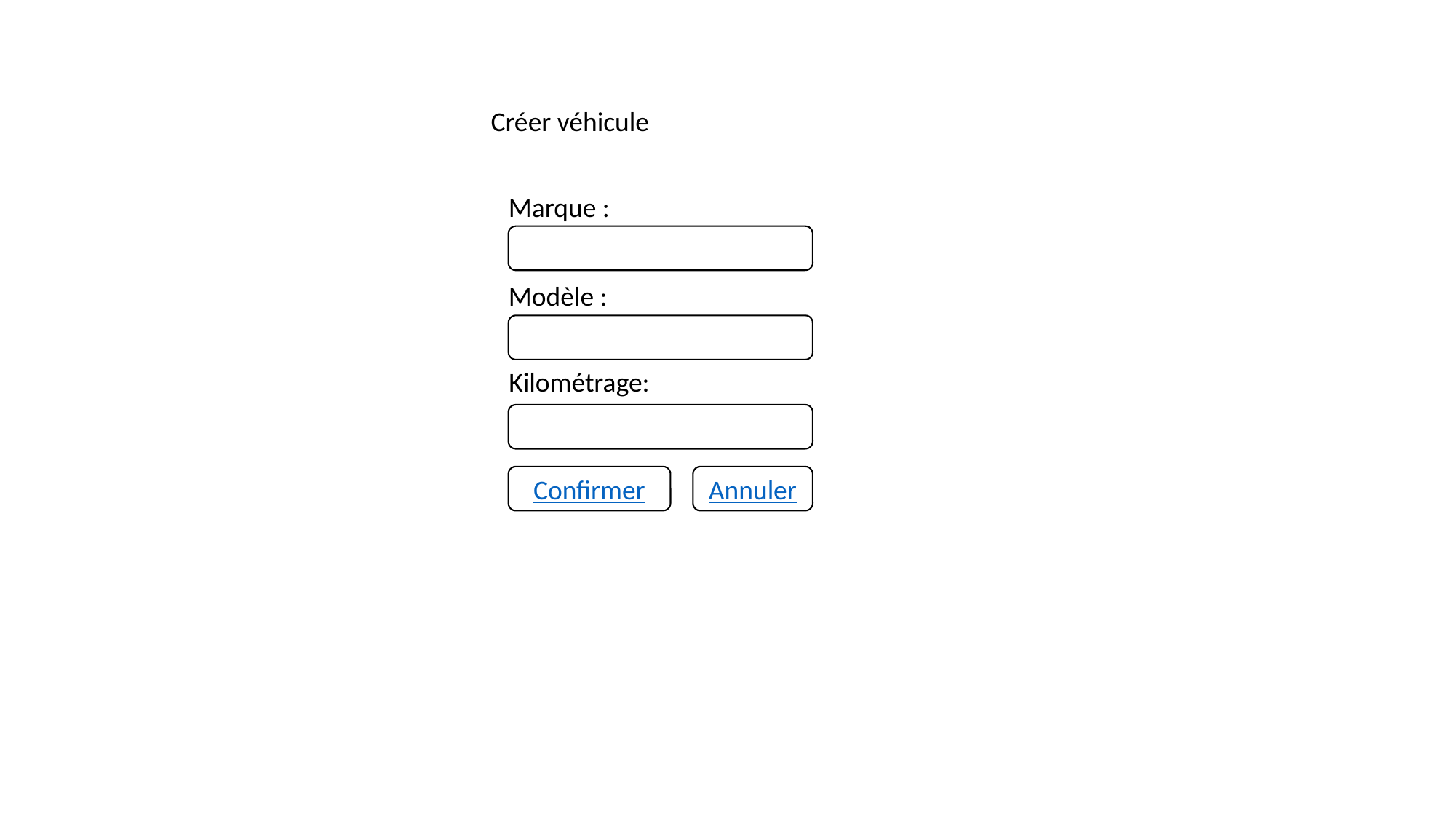

Créer véhicule
Marque :

Modèle :

Kilométrage:

Confirmer
Annuler